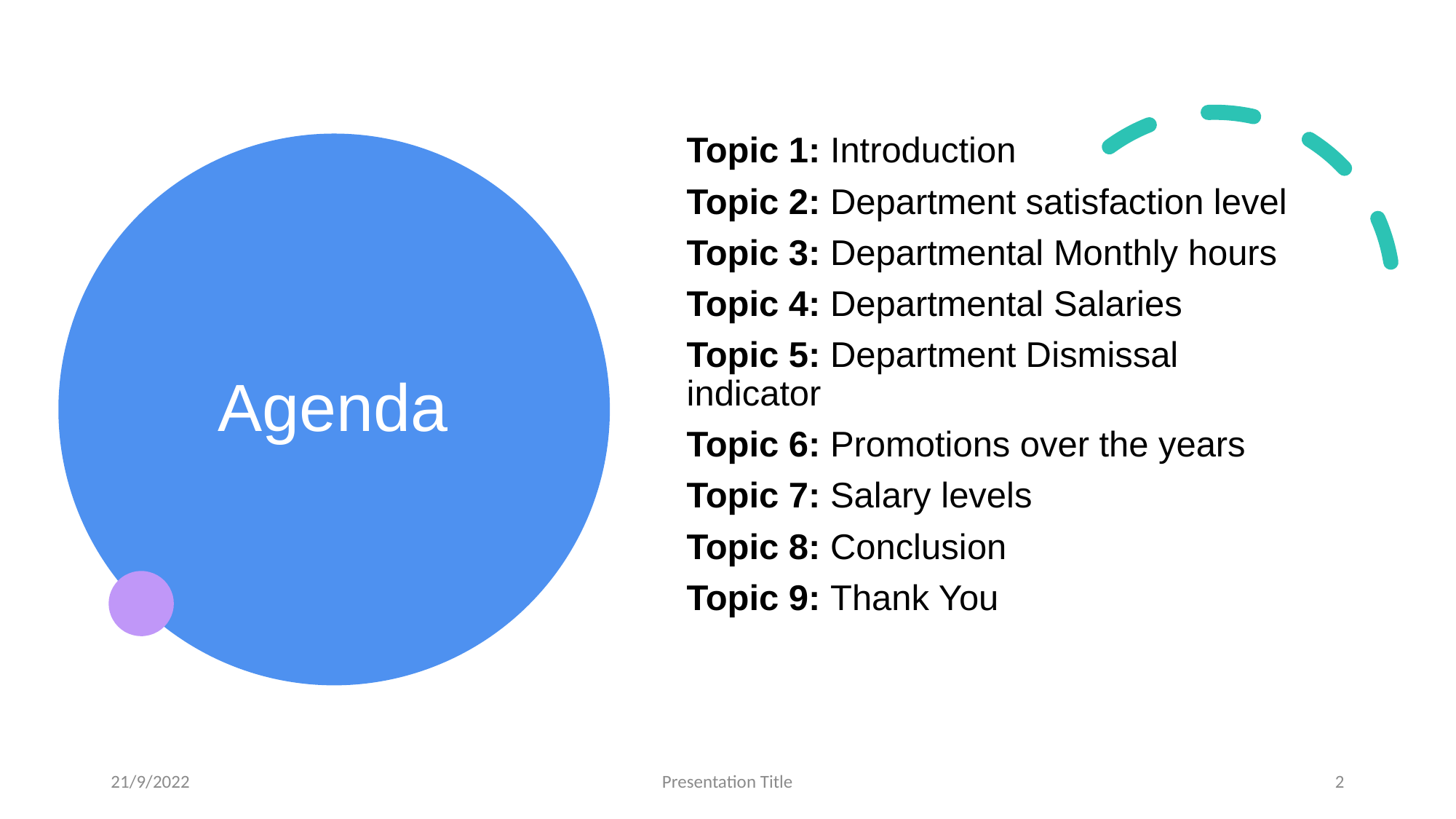

Topic 1: Introduction
Topic 2: Department satisfaction level
Topic 3: Departmental Monthly hours
Topic 4: Departmental Salaries
Topic 5: Department Dismissal indicator
Topic 6: Promotions over the years
Topic 7: Salary levels
Topic 8: Conclusion
Topic 9: Thank You

# Agenda
21/9/2022
Presentation Title
2